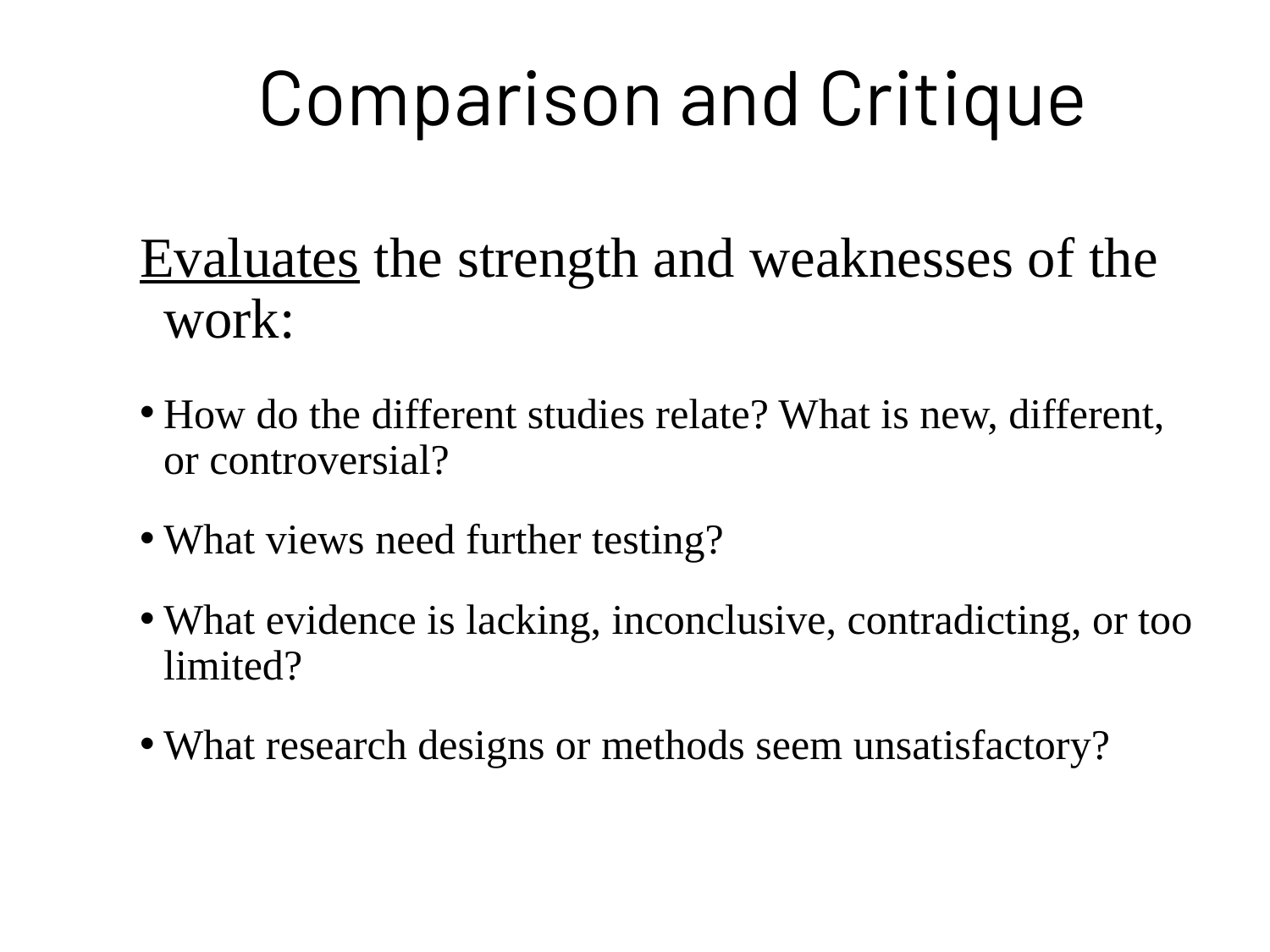

# Comparison and Critique
Evaluates the strength and weaknesses of the work:
How do the different studies relate? What is new, different, or controversial?
What views need further testing?
What evidence is lacking, inconclusive, contradicting, or too limited?
What research designs or methods seem unsatisfactory?